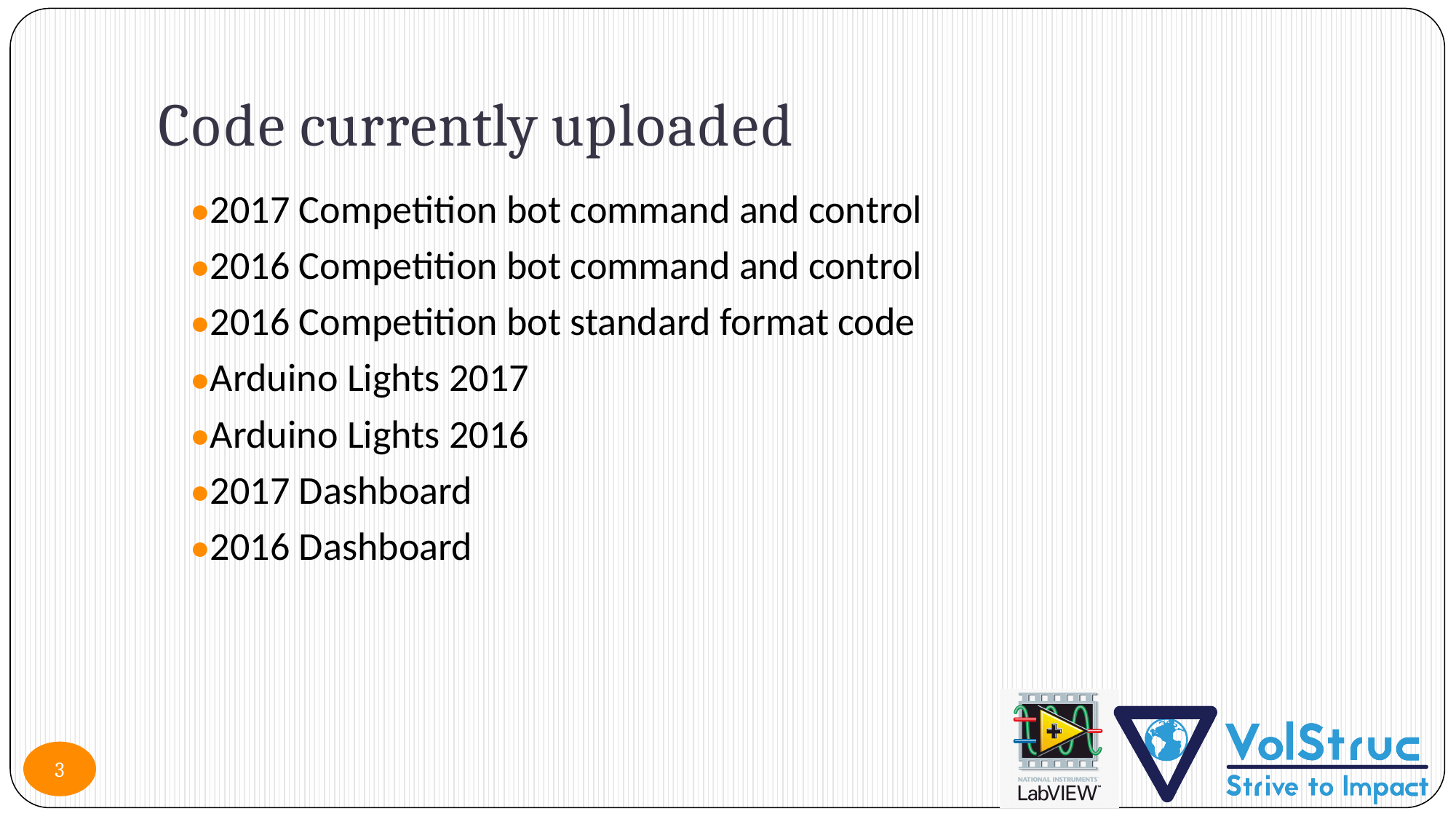

# Code currently uploaded
2017 Competition bot command and control
2016 Competition bot command and control
2016 Competition bot standard format code
Arduino Lights 2017
Arduino Lights 2016
2017 Dashboard
2016 Dashboard
3